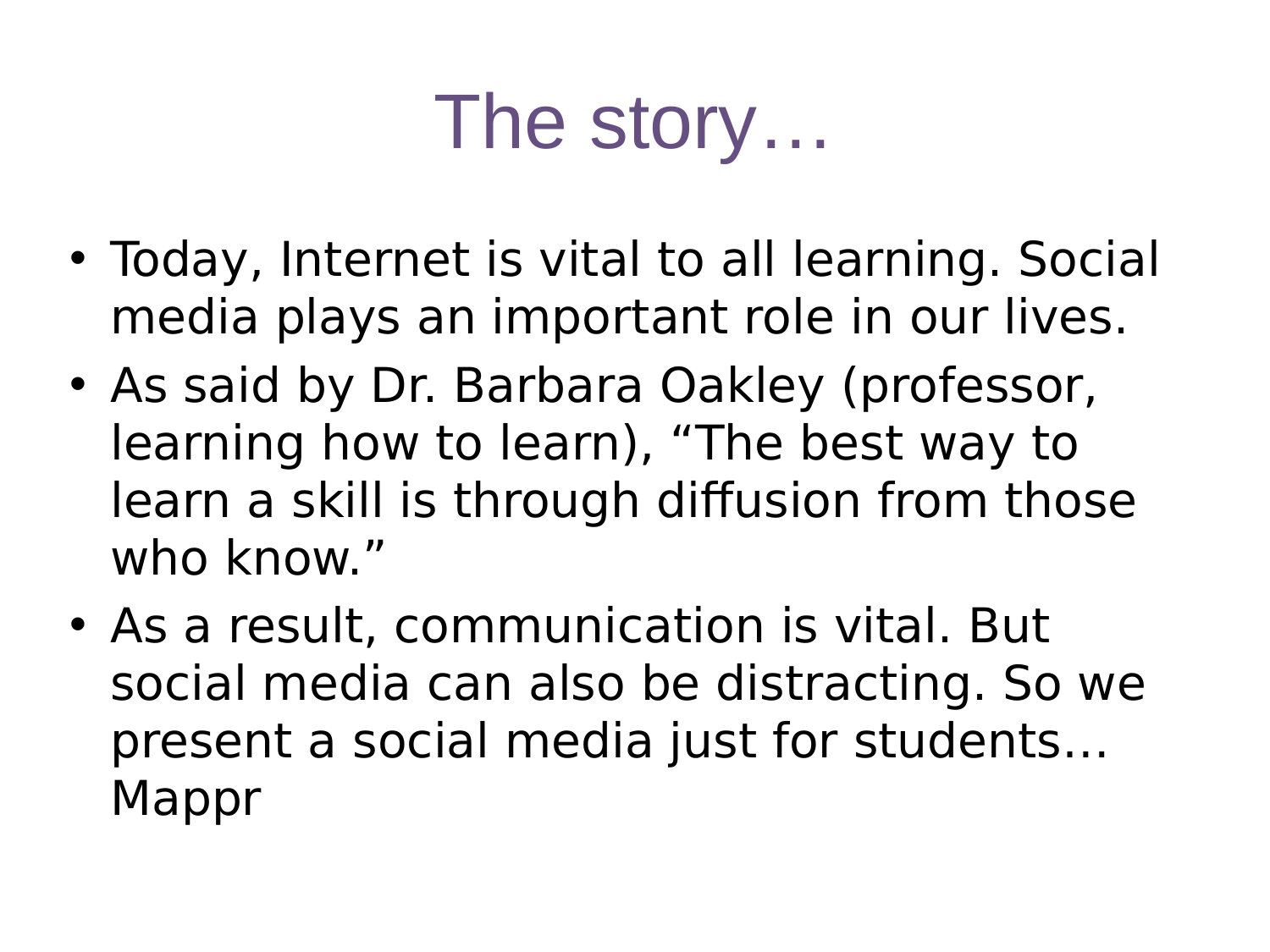

# The story…
Today, Internet is vital to all learning. Social media plays an important role in our lives.
As said by Dr. Barbara Oakley (professor, learning how to learn), “The best way to learn a skill is through diffusion from those who know.”
As a result, communication is vital. But social media can also be distracting. So we present a social media just for students… Mappr